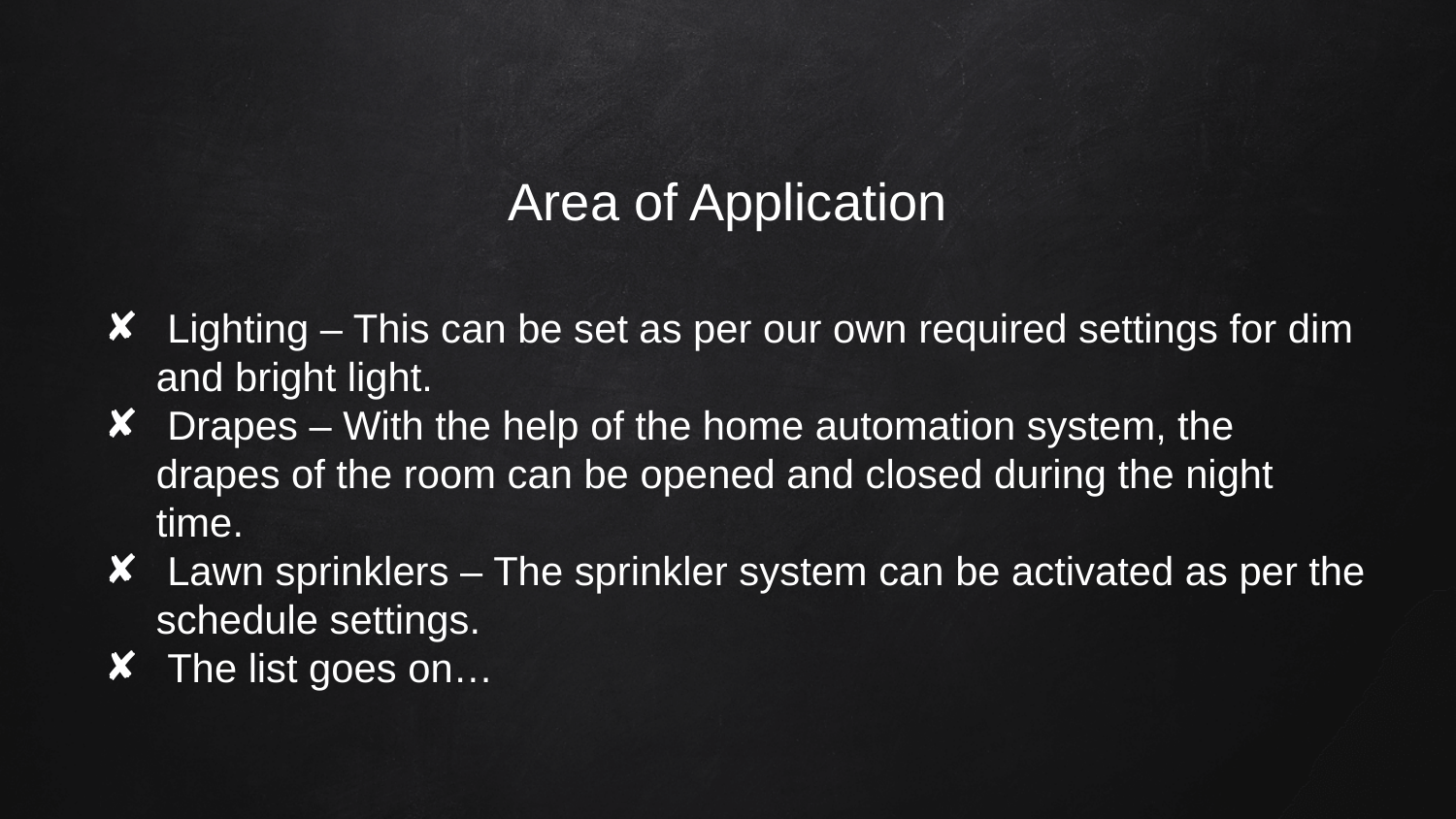

# Area of Application
 Lighting – This can be set as per our own required settings for dim and bright light.
 Drapes – With the help of the home automation system, the drapes of the room can be opened and closed during the night time.
 Lawn sprinklers – The sprinkler system can be activated as per the schedule settings.
 The list goes on…